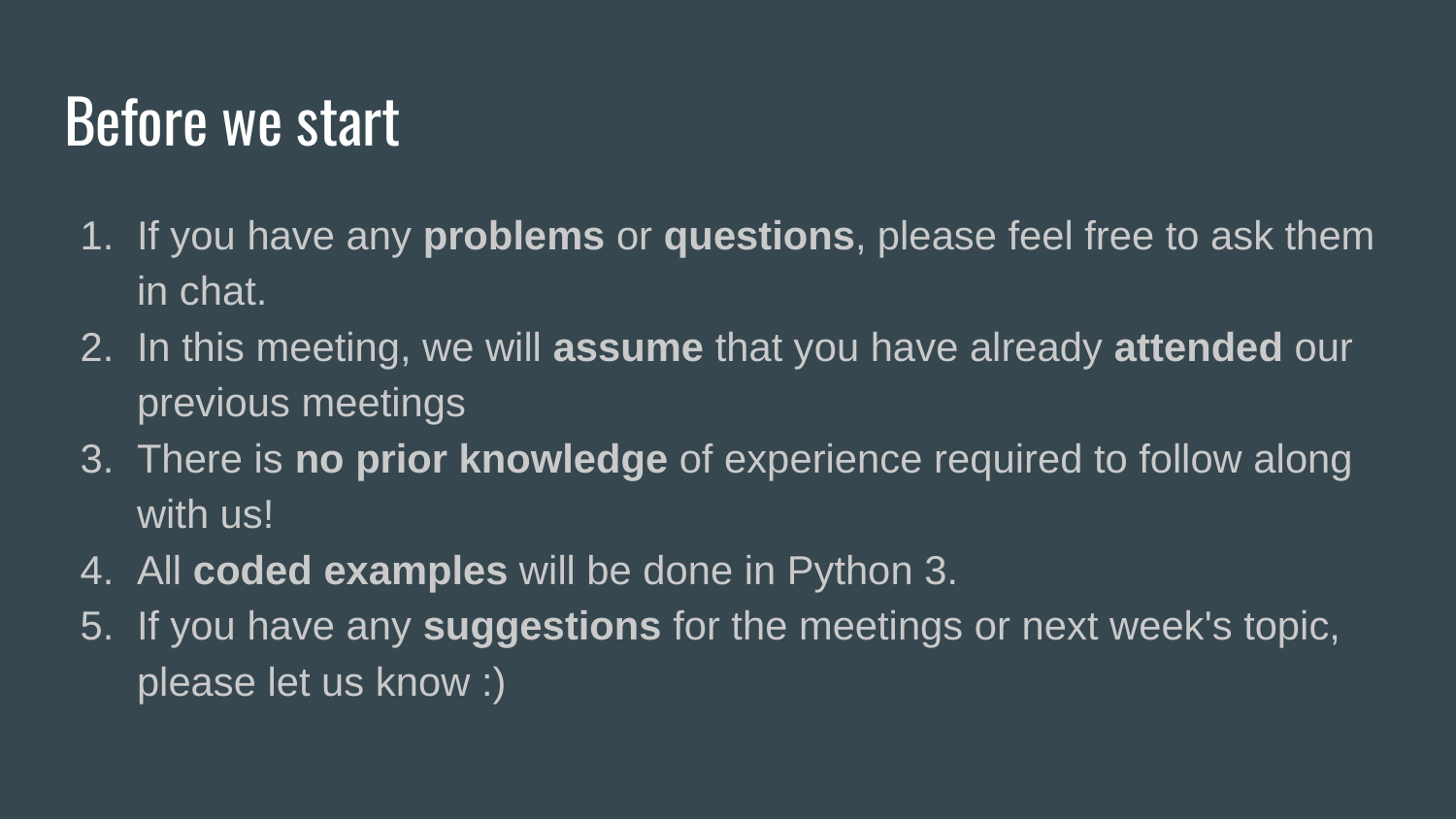

# Before we start
If you have any problems or questions, please feel free to ask them in chat.
In this meeting, we will assume that you have already attended our previous meetings
There is no prior knowledge of experience required to follow along with us!
All coded examples will be done in Python 3.
If you have any suggestions for the meetings or next week's topic, please let us know :)